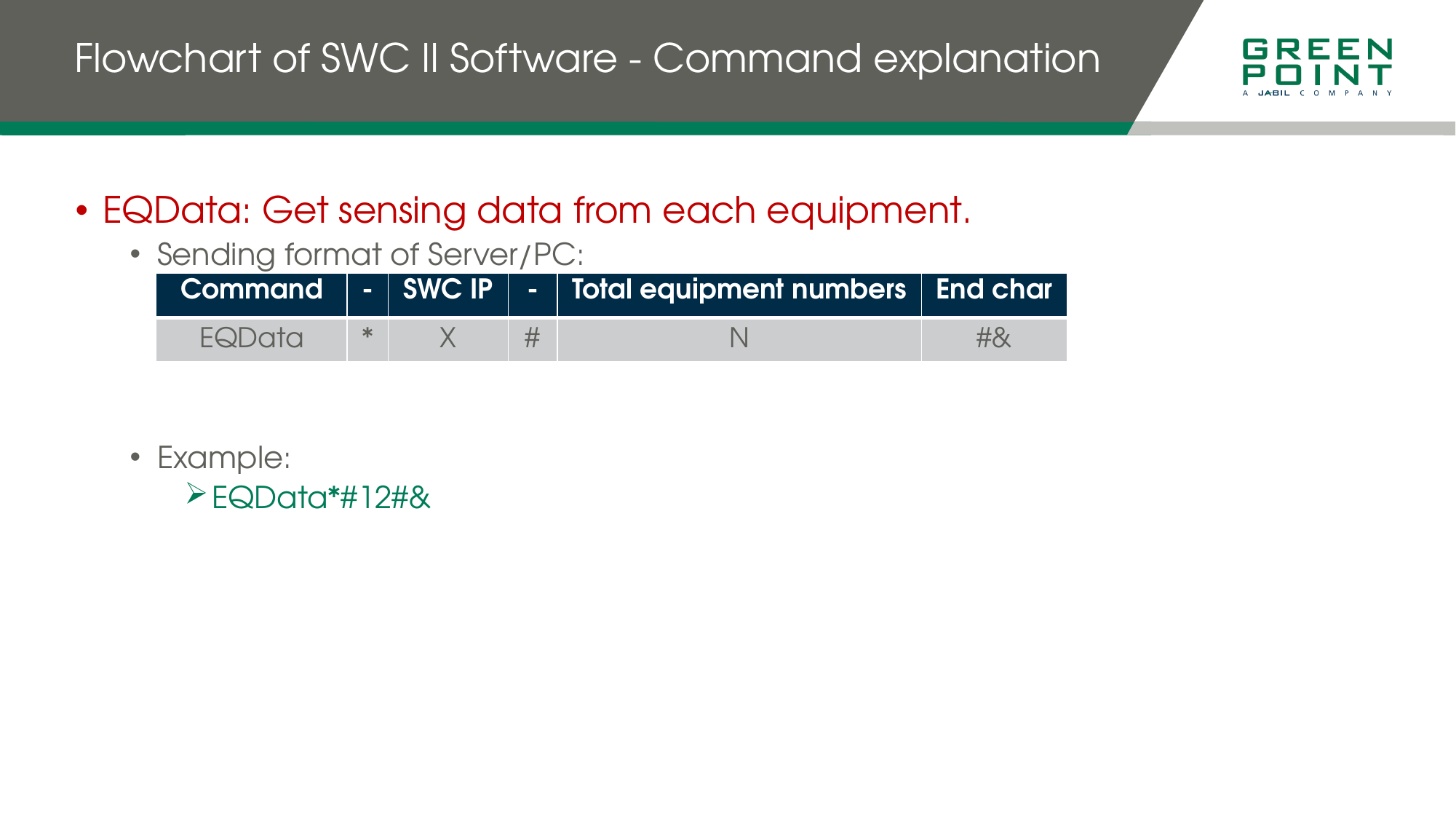

# Flowchart of SWC II Software - Command explanation
EQData: Get sensing data from each equipment.
Sending format of Server/PC:

Example:
EQData*#12#&
| Command | - | SWC IP | - | Total equipment numbers | End char |
| --- | --- | --- | --- | --- | --- |
| EQData | \* | X | # | N | #& |